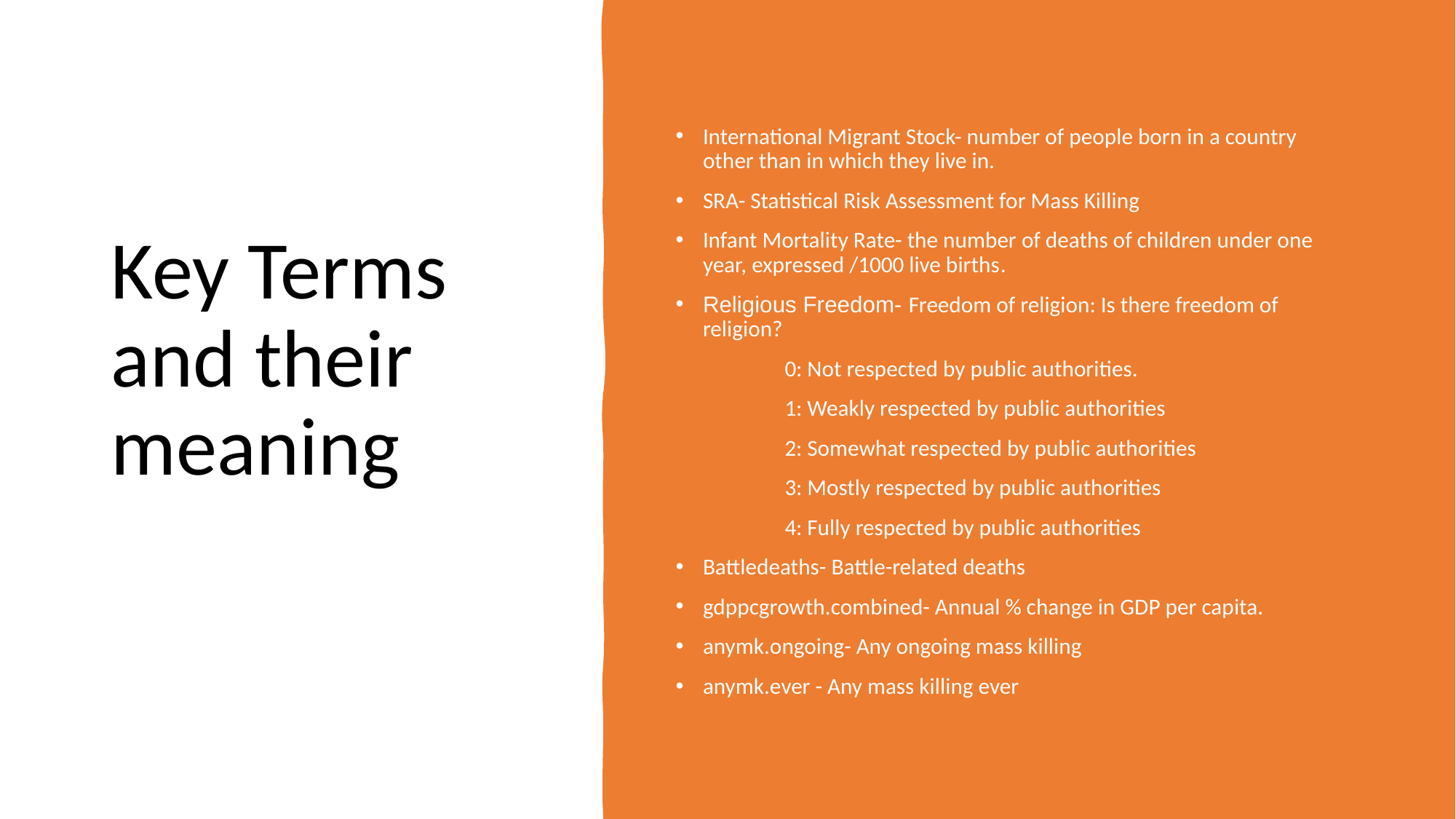

# Key Terms and their meaning

International Migrant Stock- number of people born in a country other than in which they live in.
SRA- Statistical Risk Assessment for Mass Killing
Infant Mortality Rate- the number of deaths of children under one year, expressed /1000 live births.
Religious Freedom- Freedom of religion: Is there freedom of religion?
	0: Not respected by public authorities.
	1: Weakly respected by public authorities
	2: Somewhat respected by public authorities
	3: Mostly respected by public authorities
	4: Fully respected by public authorities
Battledeaths- Battle-related deaths
gdppcgrowth.combined- Annual % change in GDP per capita.
anymk.ongoing- Any ongoing mass killing
anymk.ever - Any mass killing ever